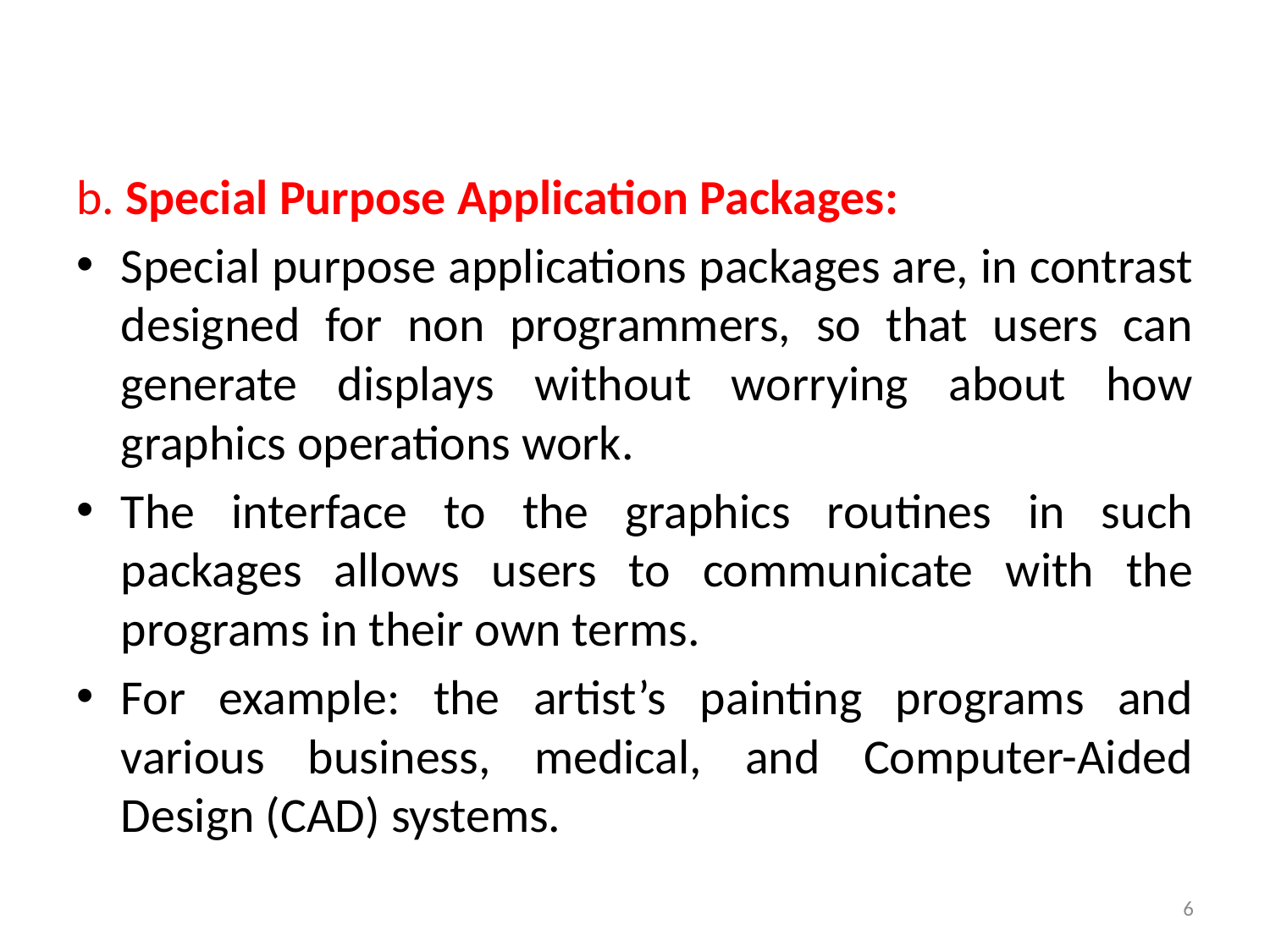

#
b. Special Purpose Application Packages:
Special purpose applications packages are, in contrast designed for non programmers, so that users can generate displays without worrying about how graphics operations work.
The interface to the graphics routines in such packages allows users to communicate with the programs in their own terms.
For example: the artist’s painting programs and various business, medical, and Computer-Aided Design (CAD) systems.

6